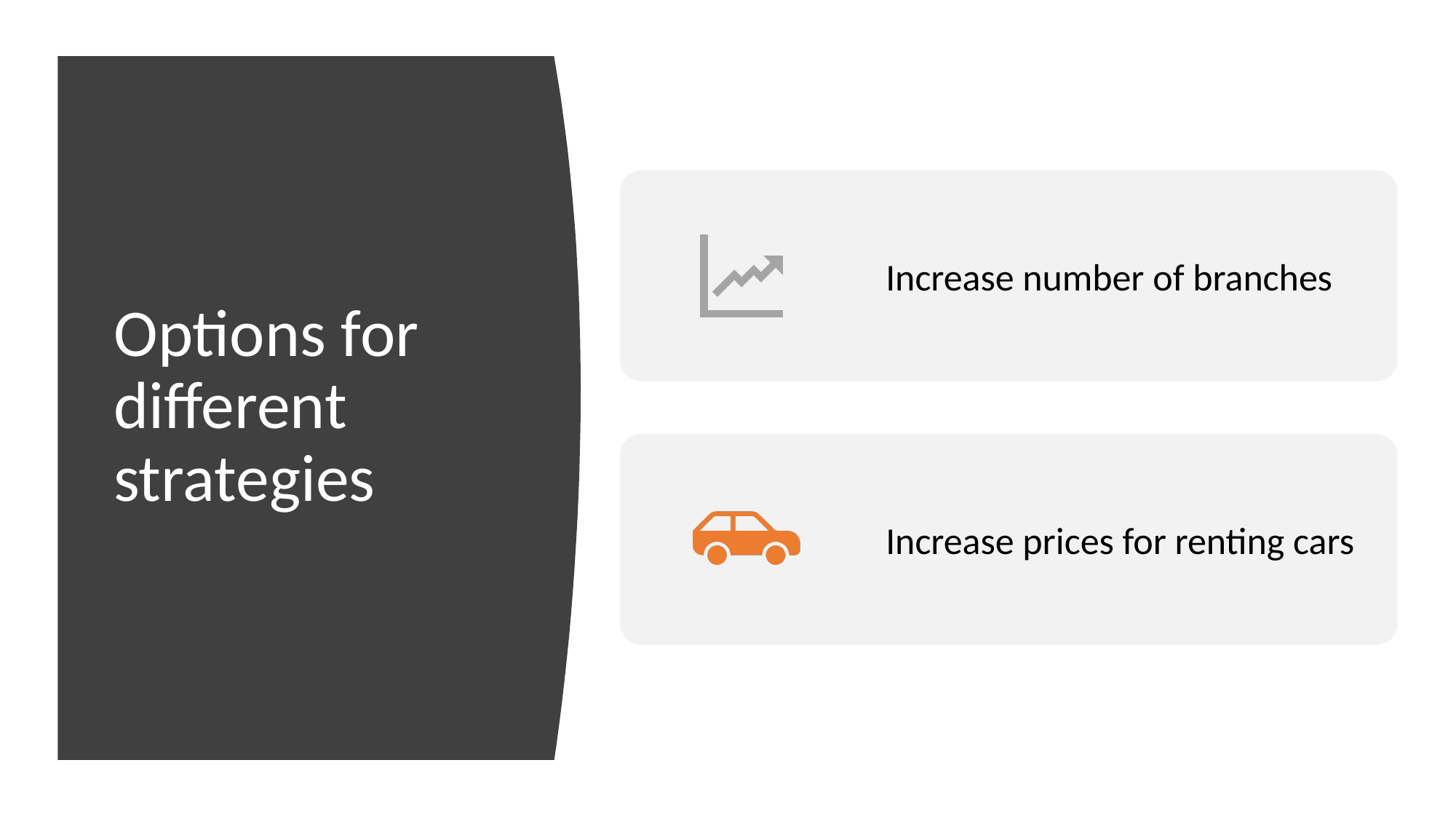

Increase number of branches
Increase prices for renting cars

# Options for different strategies